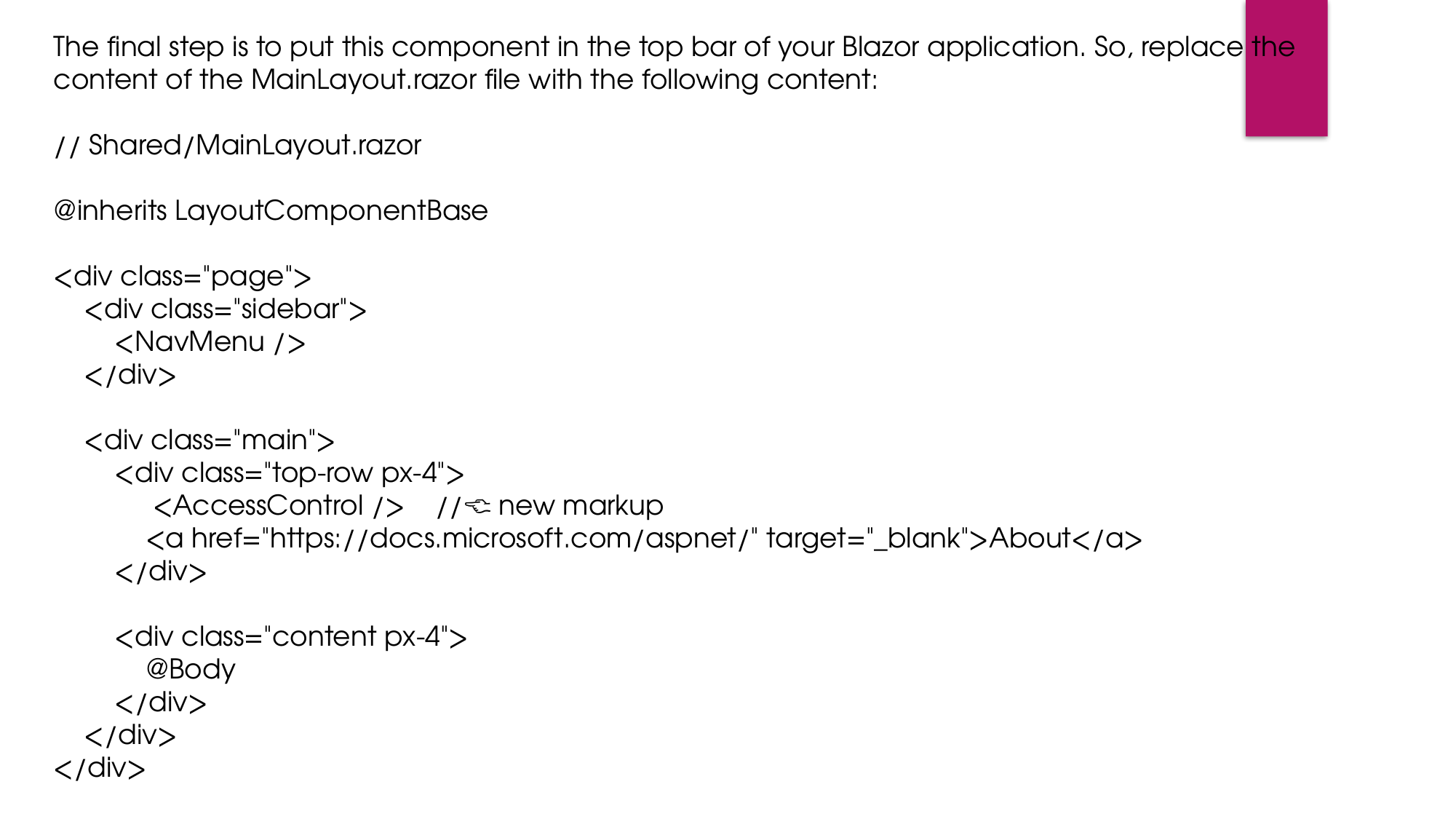

The final step is to put this component in the top bar of your Blazor application. So, replace the content of the MainLayout.razor file with the following content:

// Shared/MainLayout.razor

@inherits LayoutComponentBase

<div class="page">
    <div class="sidebar">
        <NavMenu />
    </div>

    <div class="main">
        <div class="top-row px-4">
             <AccessControl />    //👈 new markup
            <a href="https://docs.microsoft.com/aspnet/" target="_blank">About</a>
        </div>

        <div class="content px-4">
            @Body
        </div>
    </div>
</div>